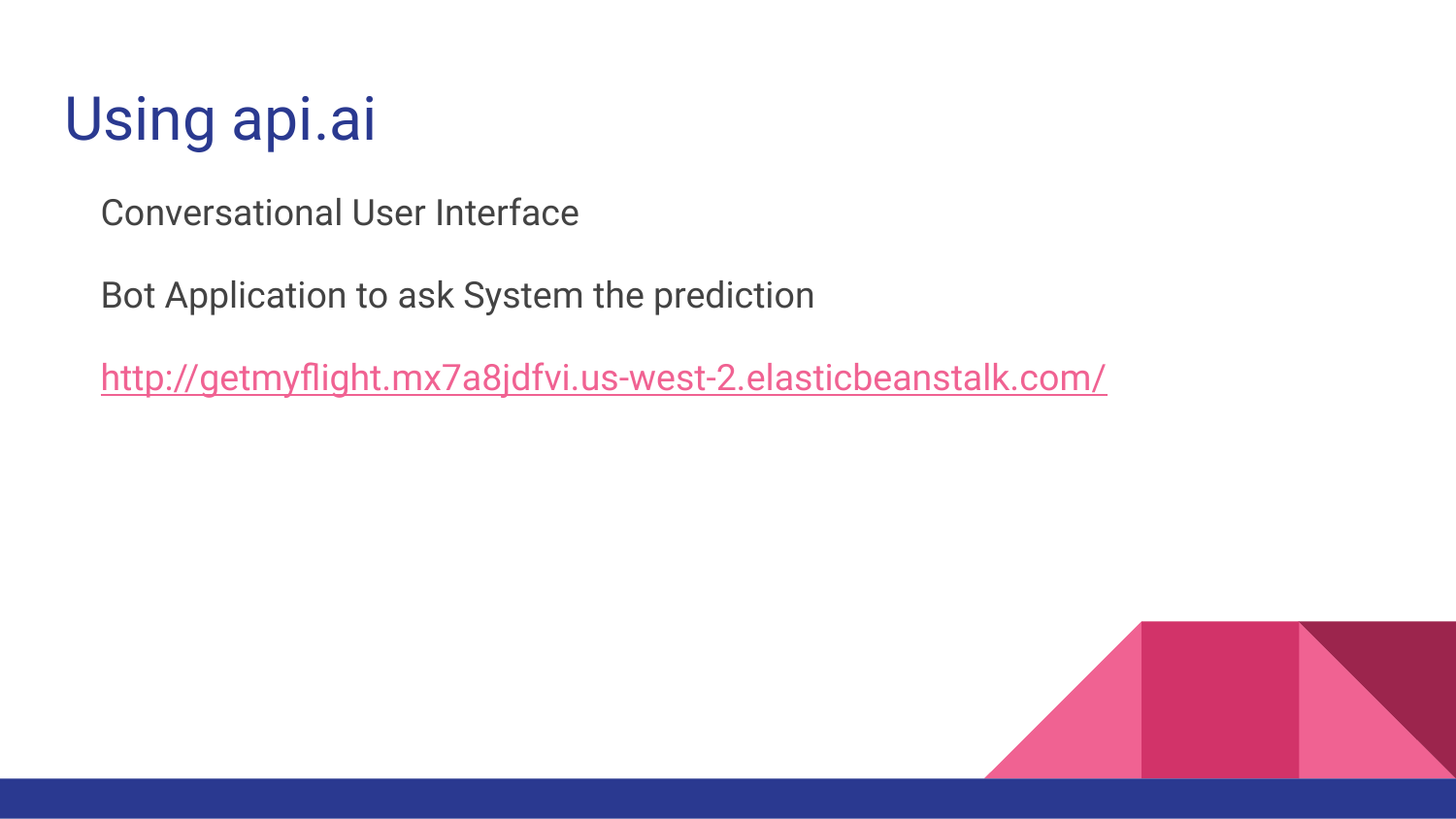

# Using api.ai
Conversational User Interface
Bot Application to ask System the prediction
http://getmyflight.mx7a8jdfvi.us-west-2.elasticbeanstalk.com/